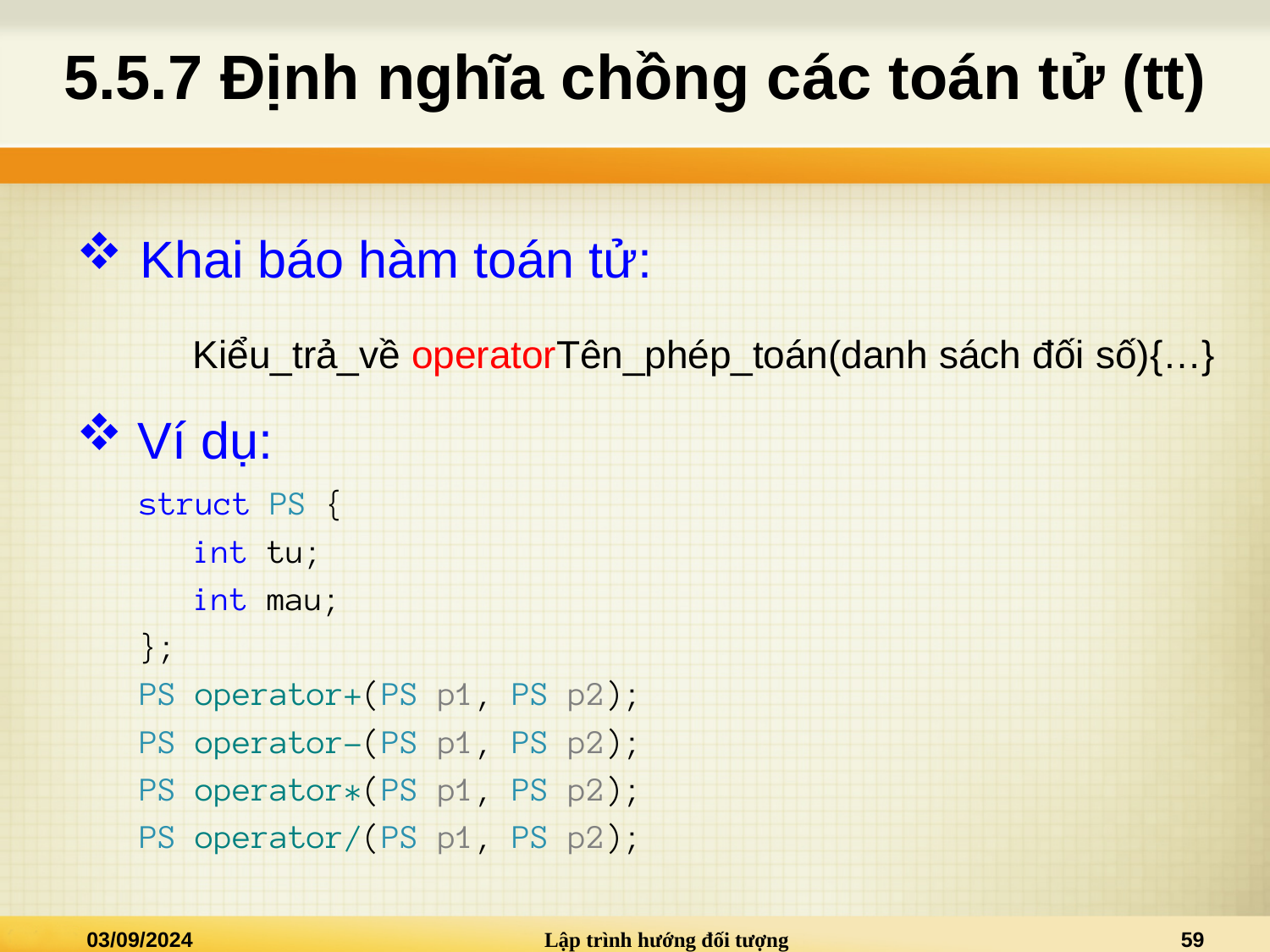

# 5.5.7 Định nghĩa chồng các toán tử (tt)
Khai báo hàm toán tử:
	Kiểu_trả_về operatorTên_phép_toán(danh sách đối số){…}
 Ví dụ:
struct PS {
	int tu;
	int mau;
};
PS operator+(PS p1, PS p2);
PS operator-(PS p1, PS p2);
PS operator*(PS p1, PS p2);
PS operator/(PS p1, PS p2);

03/09/2024
Lập trình hướng đối tượng
59